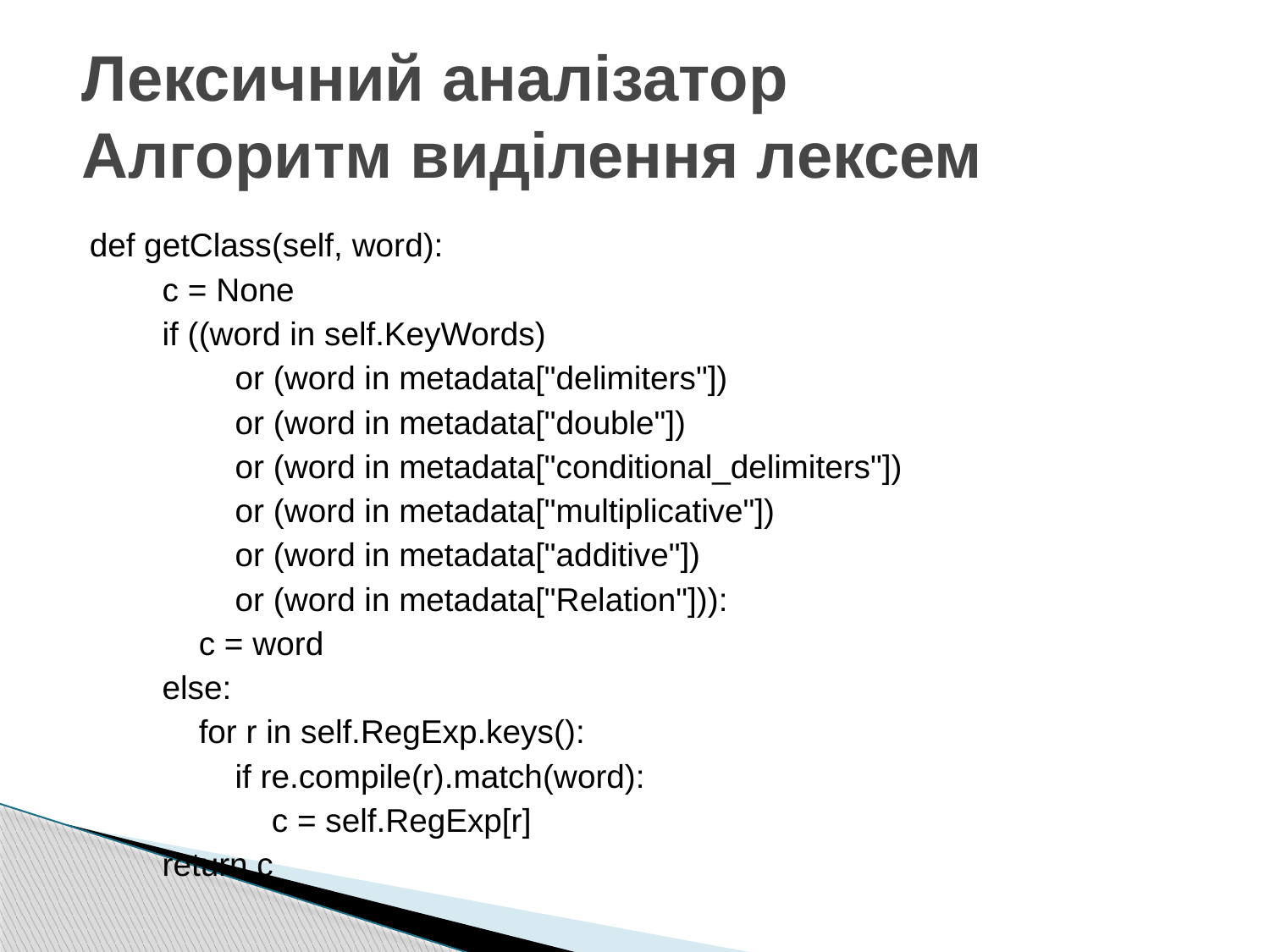

# Лексичний аналізатор Алгоритм виділення лексем
def getClass(self, word):
        c = None
        if ((word in self.KeyWords)
                or (word in metadata["delimiters"])
                or (word in metadata["double"])
                or (word in metadata["conditional_delimiters"])
                or (word in metadata["multiplicative"])
                or (word in metadata["additive"])
                or (word in metadata["Relation"])):
            c = word
        else:
            for r in self.RegExp.keys():
                if re.compile(r).match(word):
                    c = self.RegExp[r]
        return c